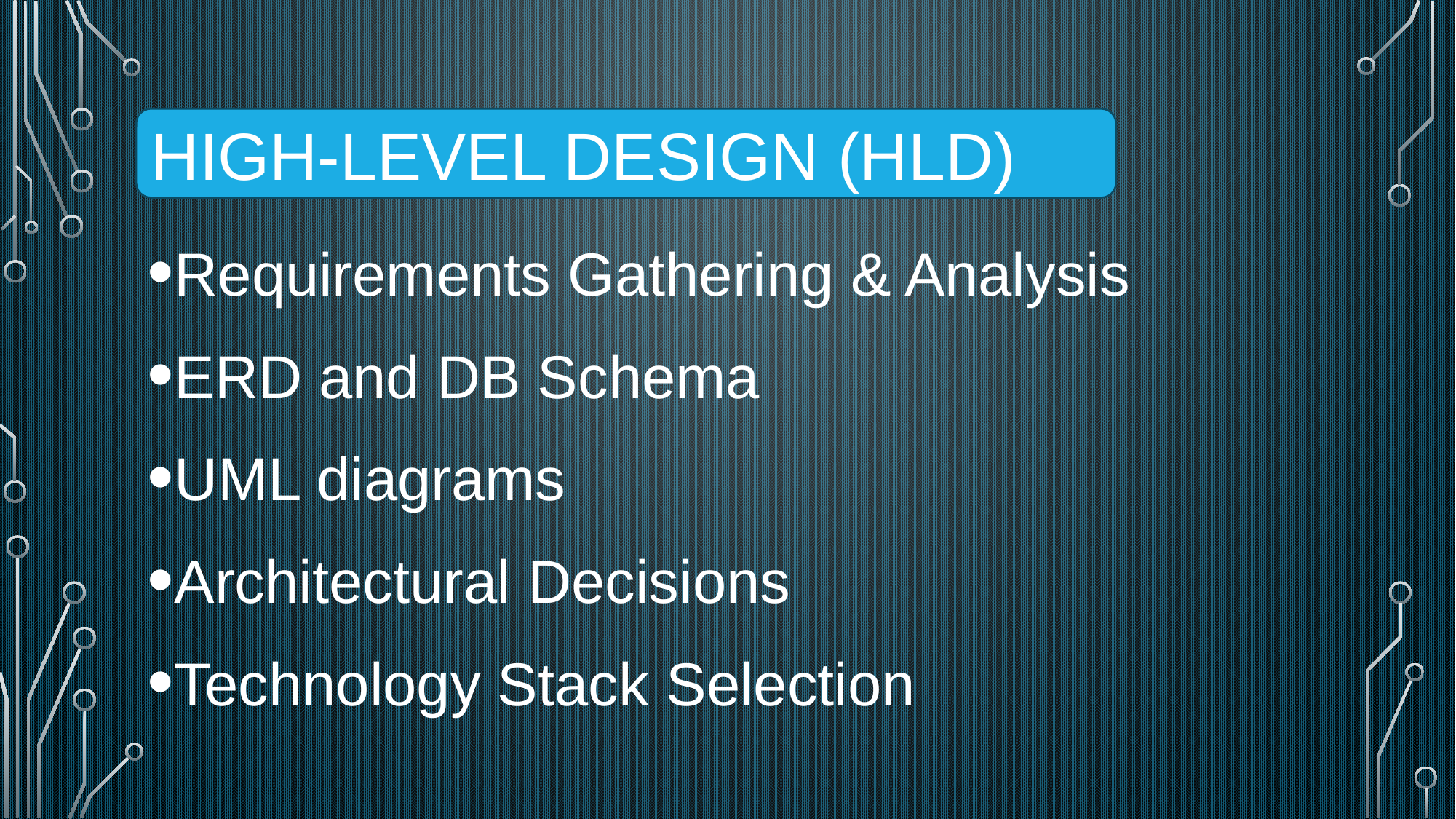

High-level Design (HLD)
Requirements Gathering & Analysis
ERD and DB Schema
UML diagrams
Architectural Decisions
Technology Stack Selection